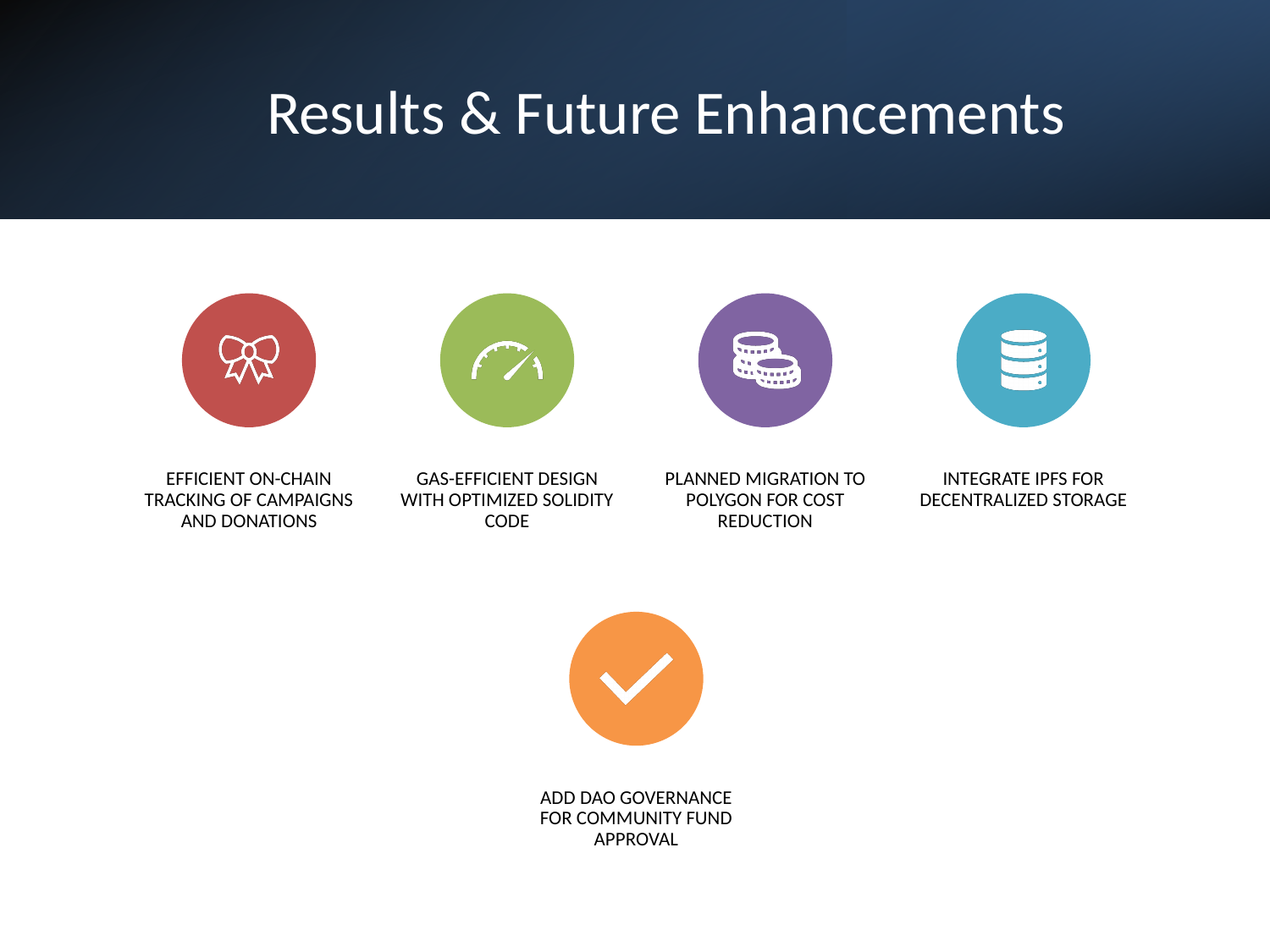

# Results & Future Enhancements
Efficient on-chain tracking of campaigns and donations
Gas-efficient design with optimized Solidity code
Planned migration to Polygon for cost reduction
Integrate IPFS for decentralized storage
Add DAO governance for community fund approval